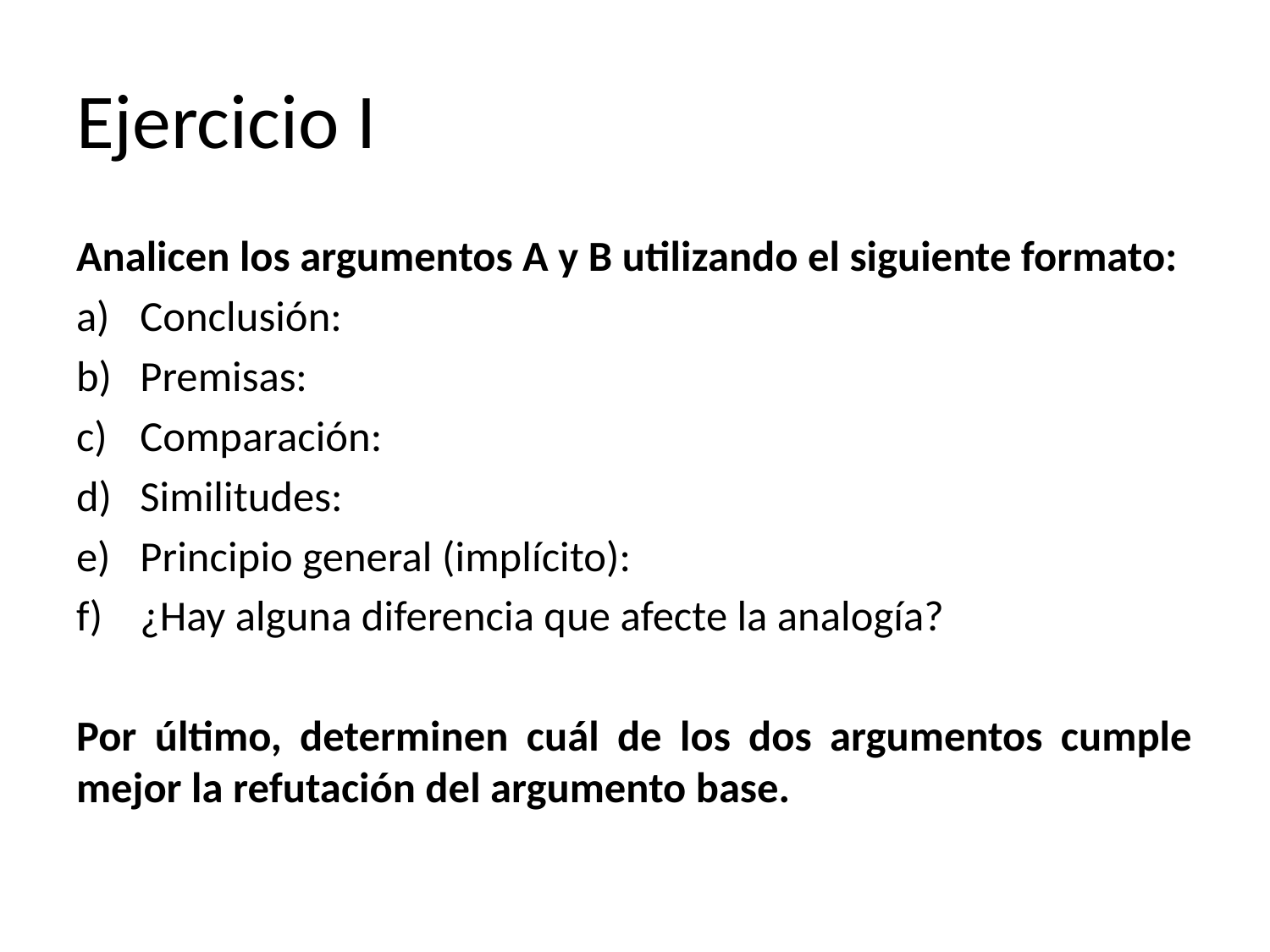

# Ejercicio I
Analicen los argumentos A y B utilizando el siguiente formato:
Conclusión:
Premisas:
Comparación:
Similitudes:
Principio general (implícito):
¿Hay alguna diferencia que afecte la analogía?

Por último, determinen cuál de los dos argumentos cumple mejor la refutación del argumento base.